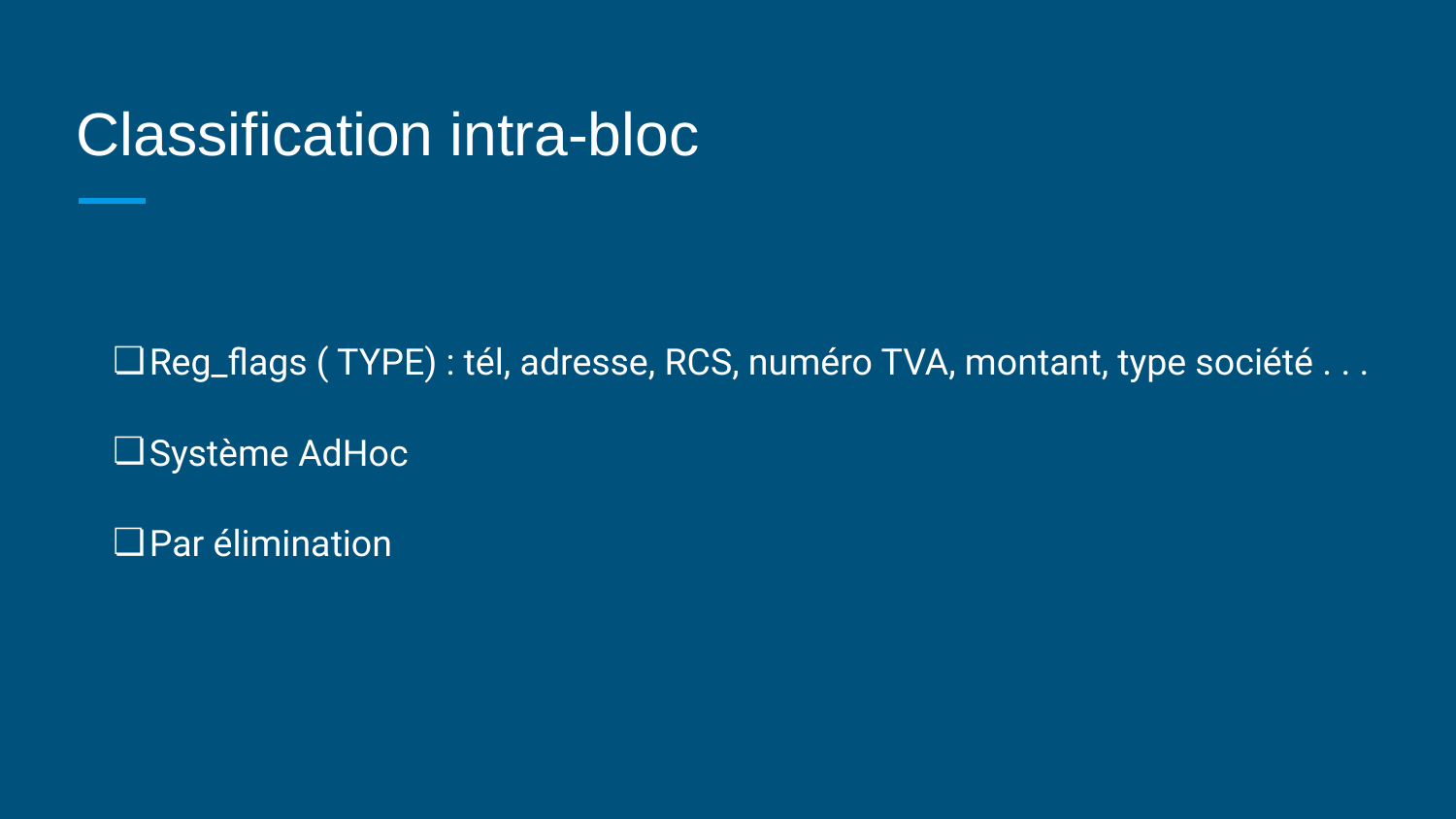

# Classification intra-bloc
Reg_flags ( TYPE) : tél, adresse, RCS, numéro TVA, montant, type société . . .
Système AdHoc
Par élimination